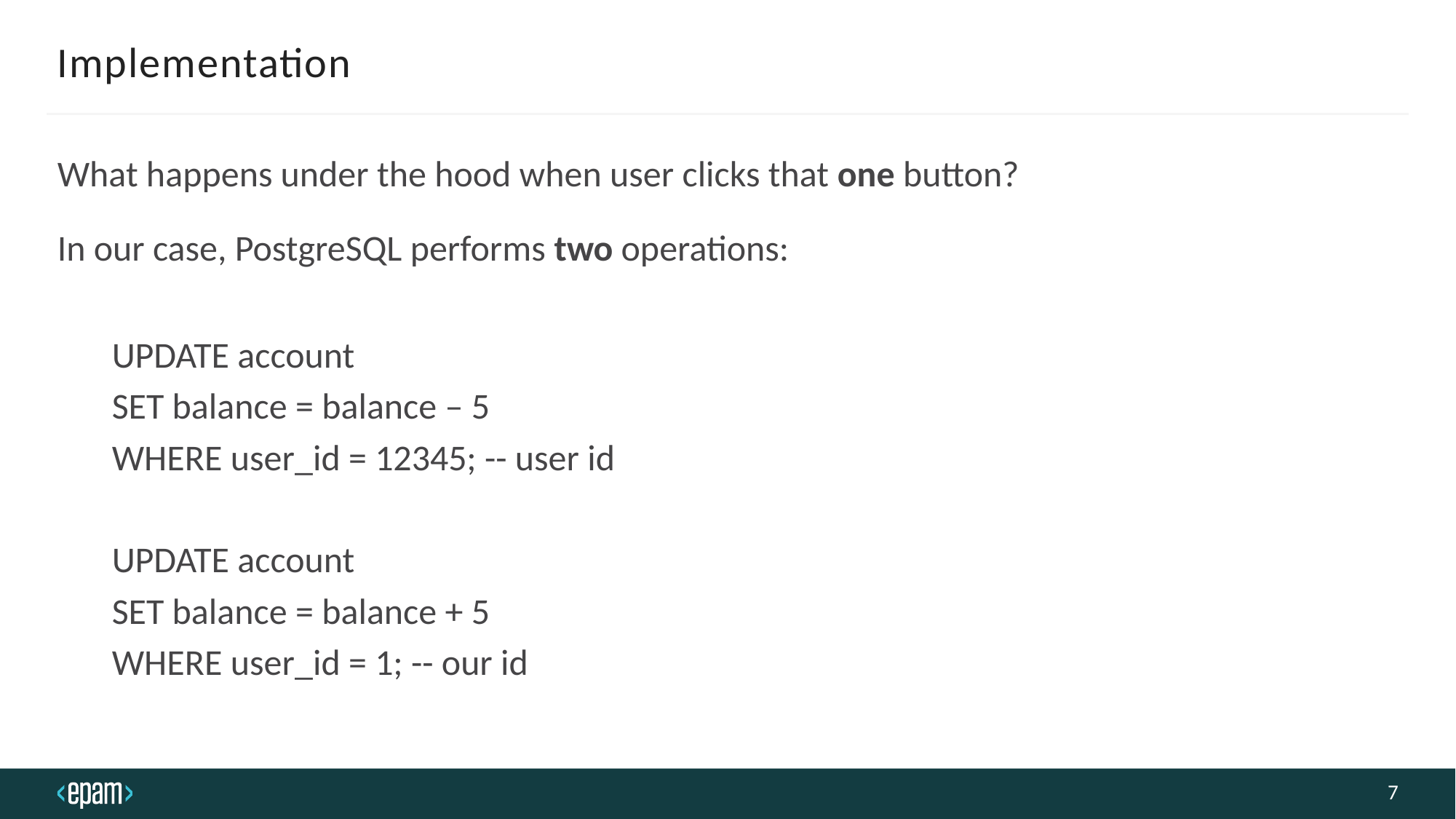

# Implementation
What happens under the hood when user clicks that one button?
In our case, PostgreSQL performs two operations:

UPDATE account
SET balance = balance – 5
WHERE user_id = 12345; -- user id

UPDATE account
SET balance = balance + 5
WHERE user_id = 1; -- our id

7